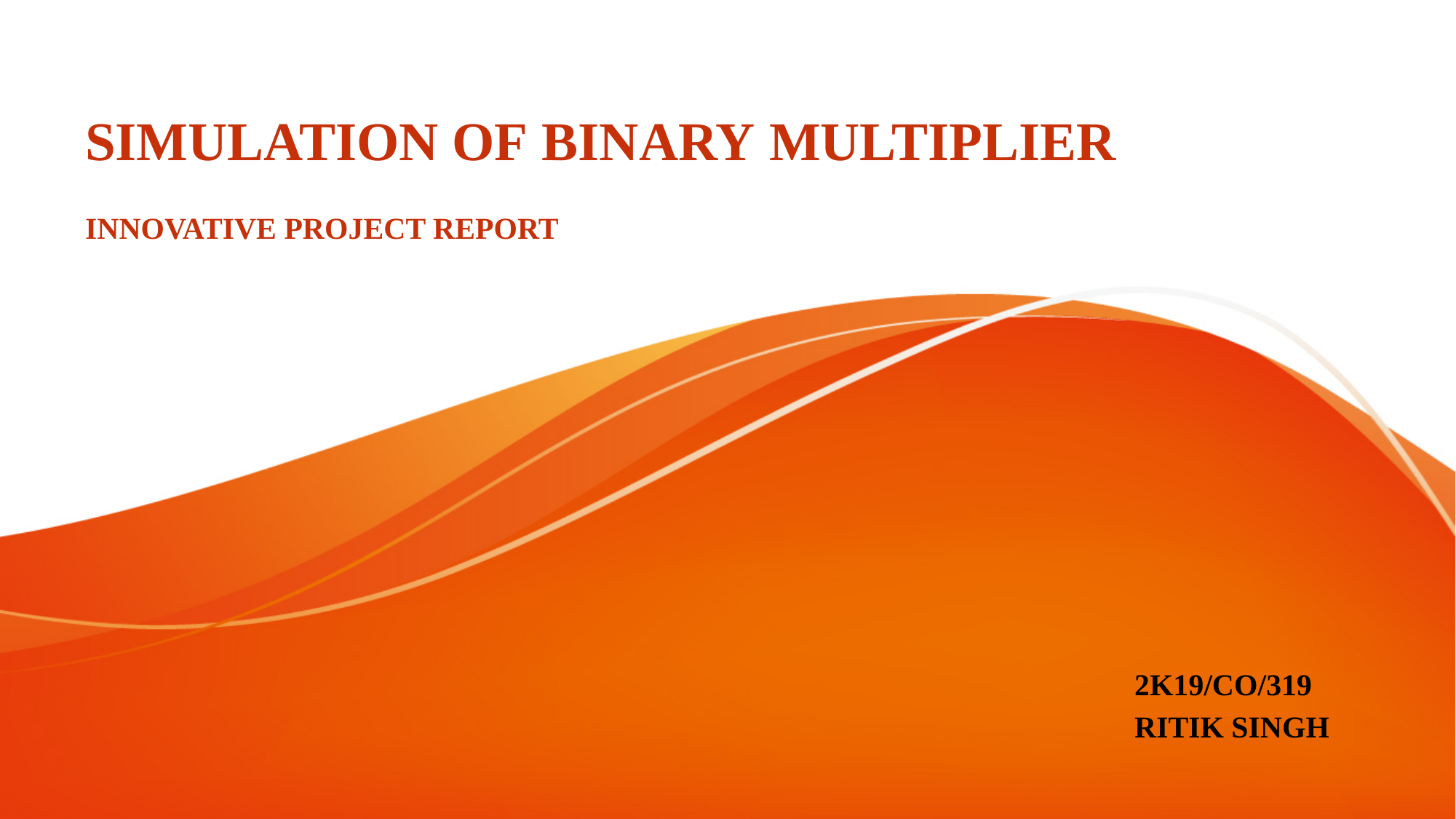

# SIMULATION OF BINARY MULTIPLIER
INNOVATIVE PROJECT REPORT
2K19/CO/319
RITIK SINGH